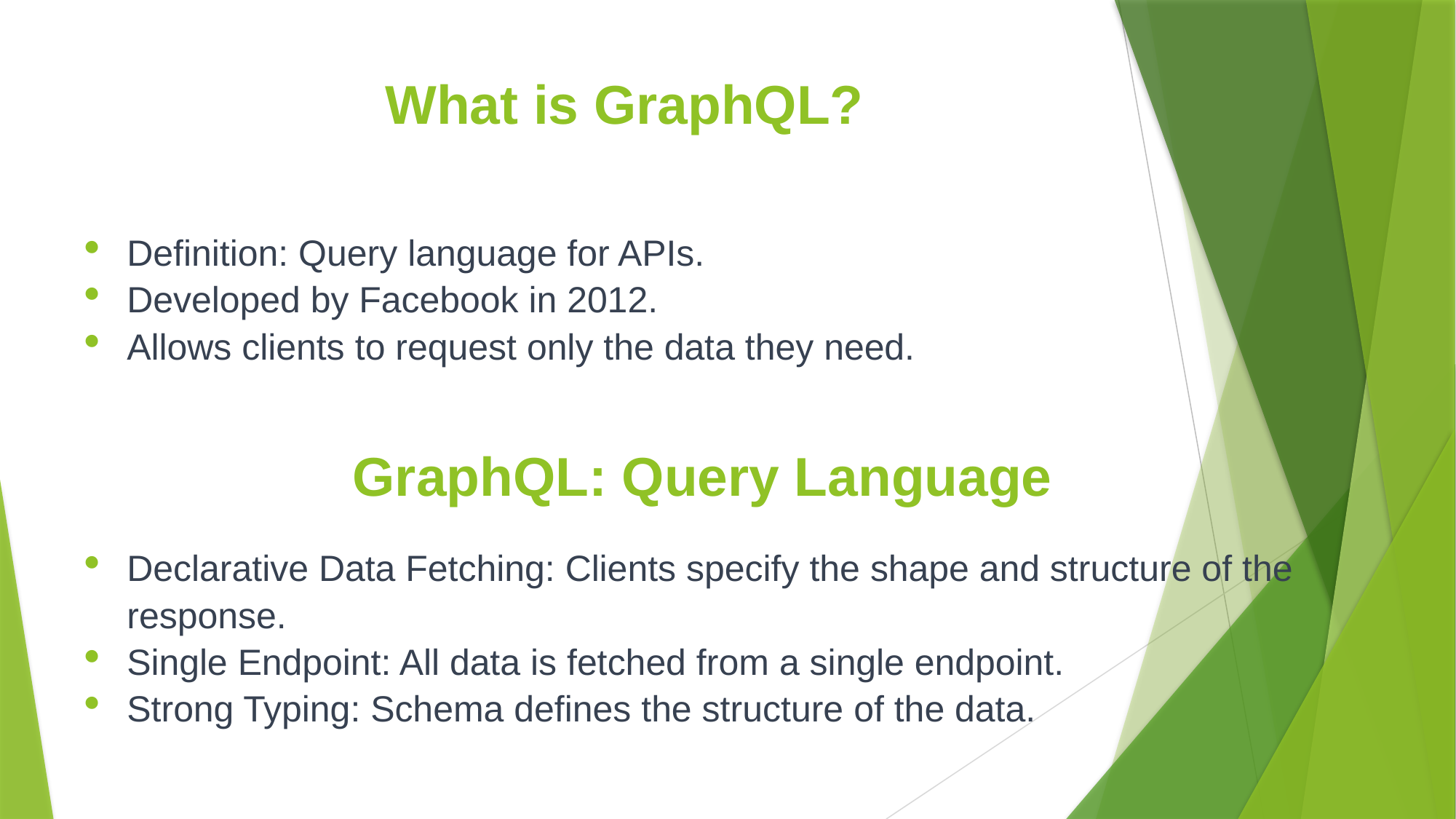

# What is GraphQL?
Definition: Query language for APIs.
Developed by Facebook in 2012.
Allows clients to request only the data they need.

GraphQL: Query Language

Declarative Data Fetching: Clients specify the shape and structure of the response.
Single Endpoint: All data is fetched from a single endpoint.
Strong Typing: Schema defines the structure of the data.